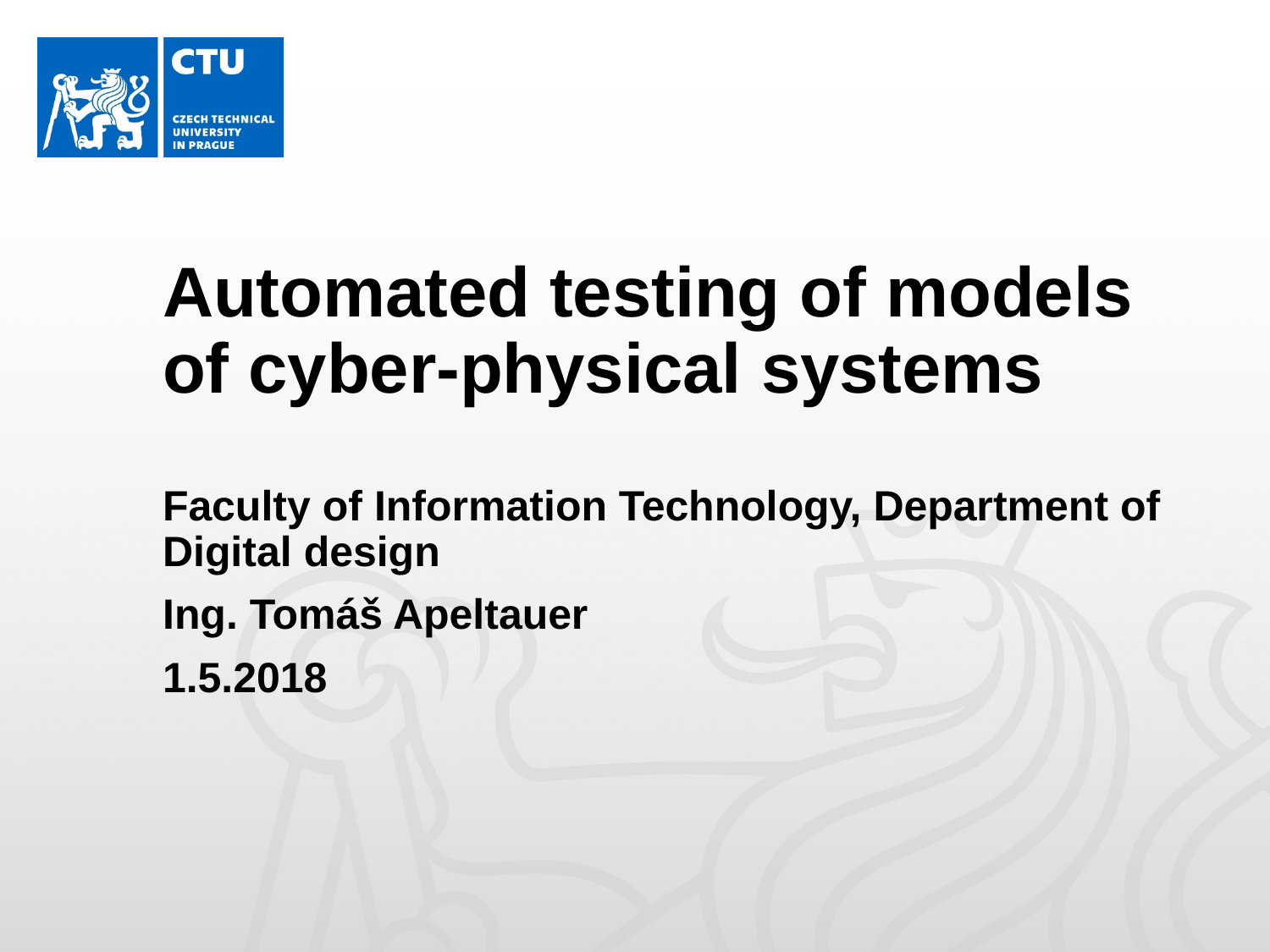

# Automated testing of models of cyber-physical systems
Faculty of Information Technology, Department of Digital design
Ing. Tomáš Apeltauer
1.5.2018